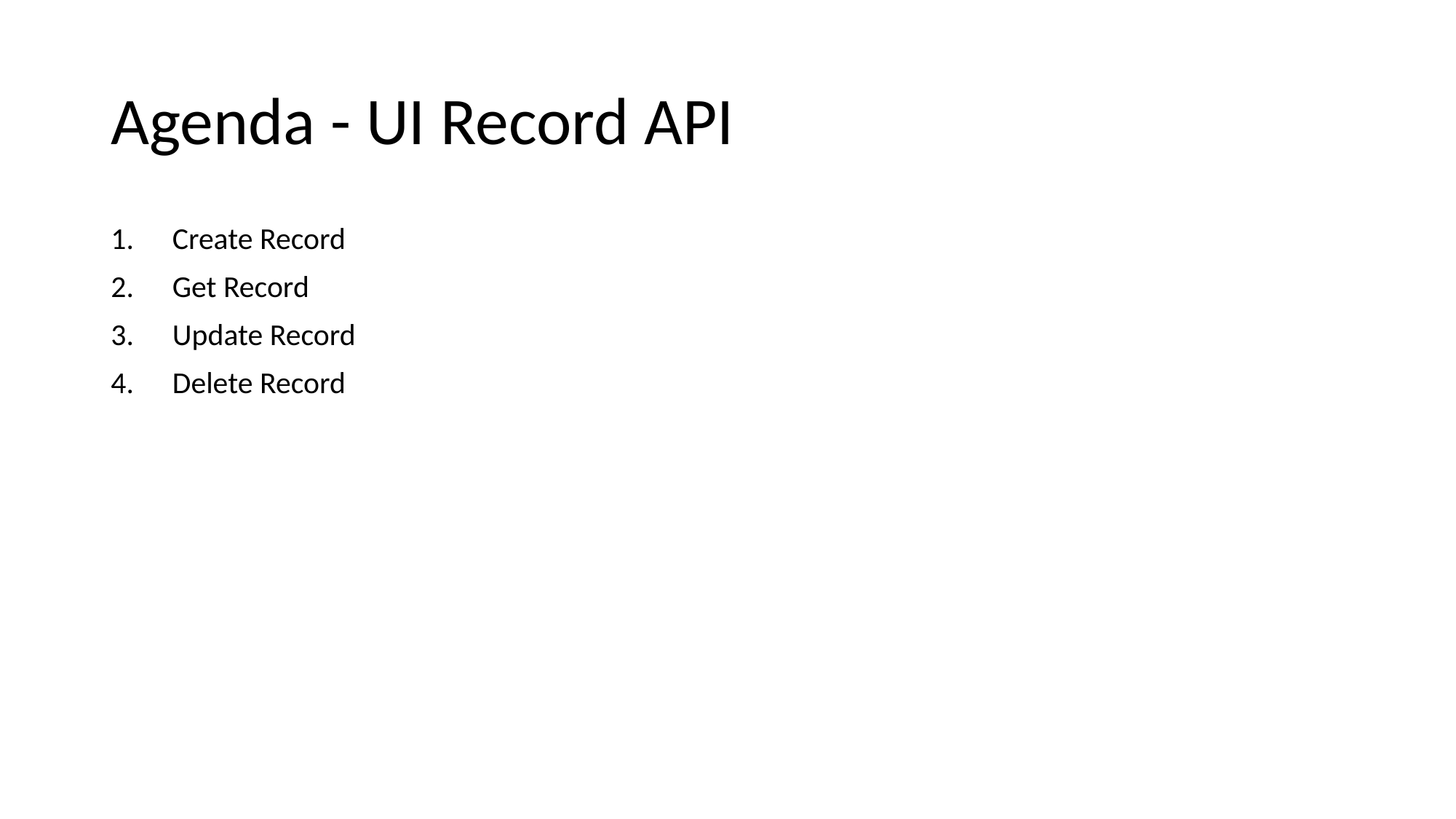

# Agenda - UI Record API
Create Record
Get Record
Update Record
Delete Record